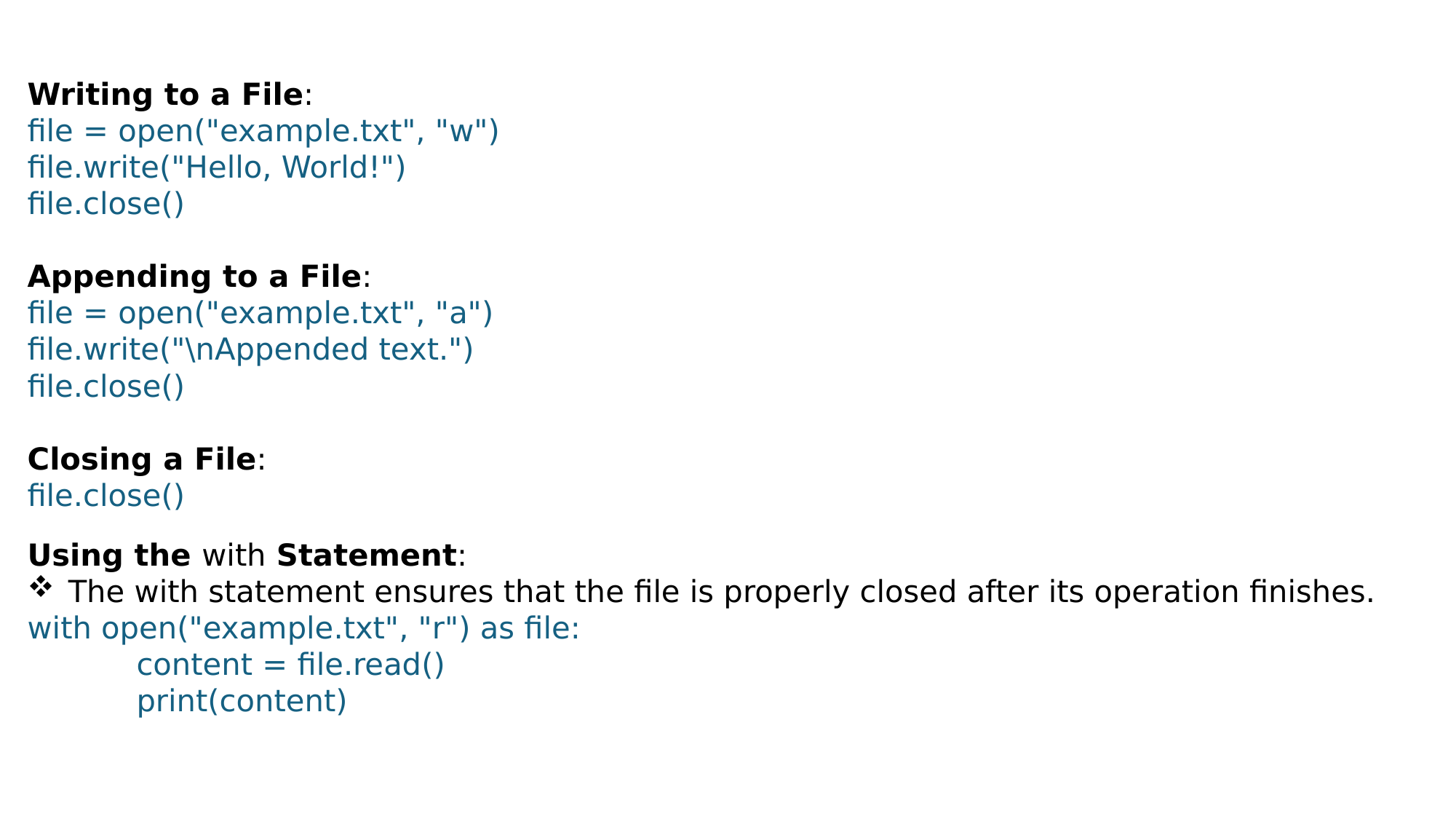

Writing to a File:
file = open("example.txt", "w")
file.write("Hello, World!")
file.close()

Appending to a File:
file = open("example.txt", "a")
file.write("\nAppended text.")
file.close()

Closing a File:
file.close()

Using the with Statement:
The with statement ensures that the file is properly closed after its operation finishes.
with open("example.txt", "r") as file:
	content = file.read()
	print(content)